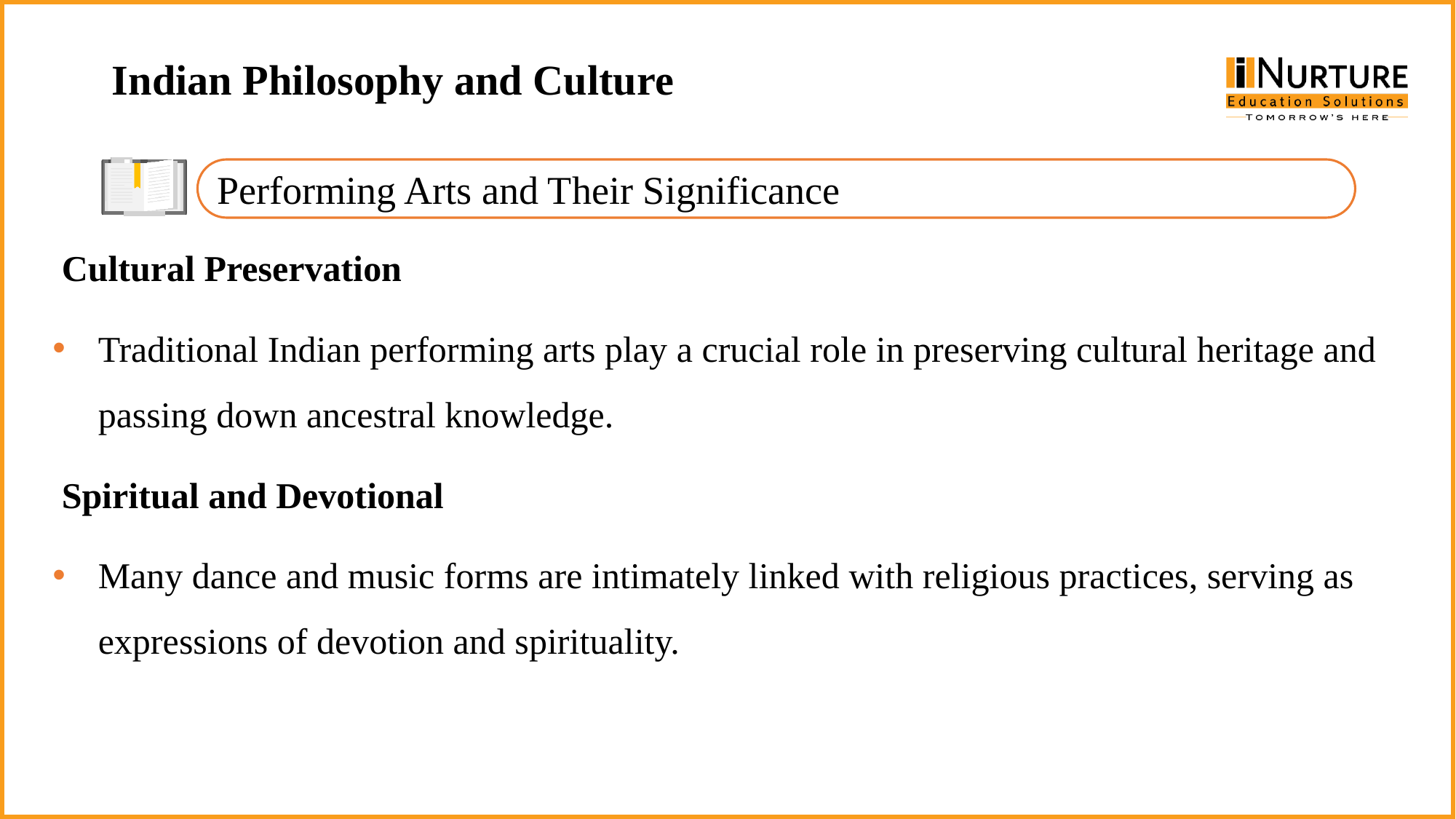

Indian Philosophy and Culture

Performing Arts and Their Significance

 Cultural Preservation
Traditional Indian performing arts play a crucial role in preserving cultural heritage and passing down ancestral knowledge.
 Spiritual and Devotional
Many dance and music forms are intimately linked with religious practices, serving as expressions of devotion and spirituality.